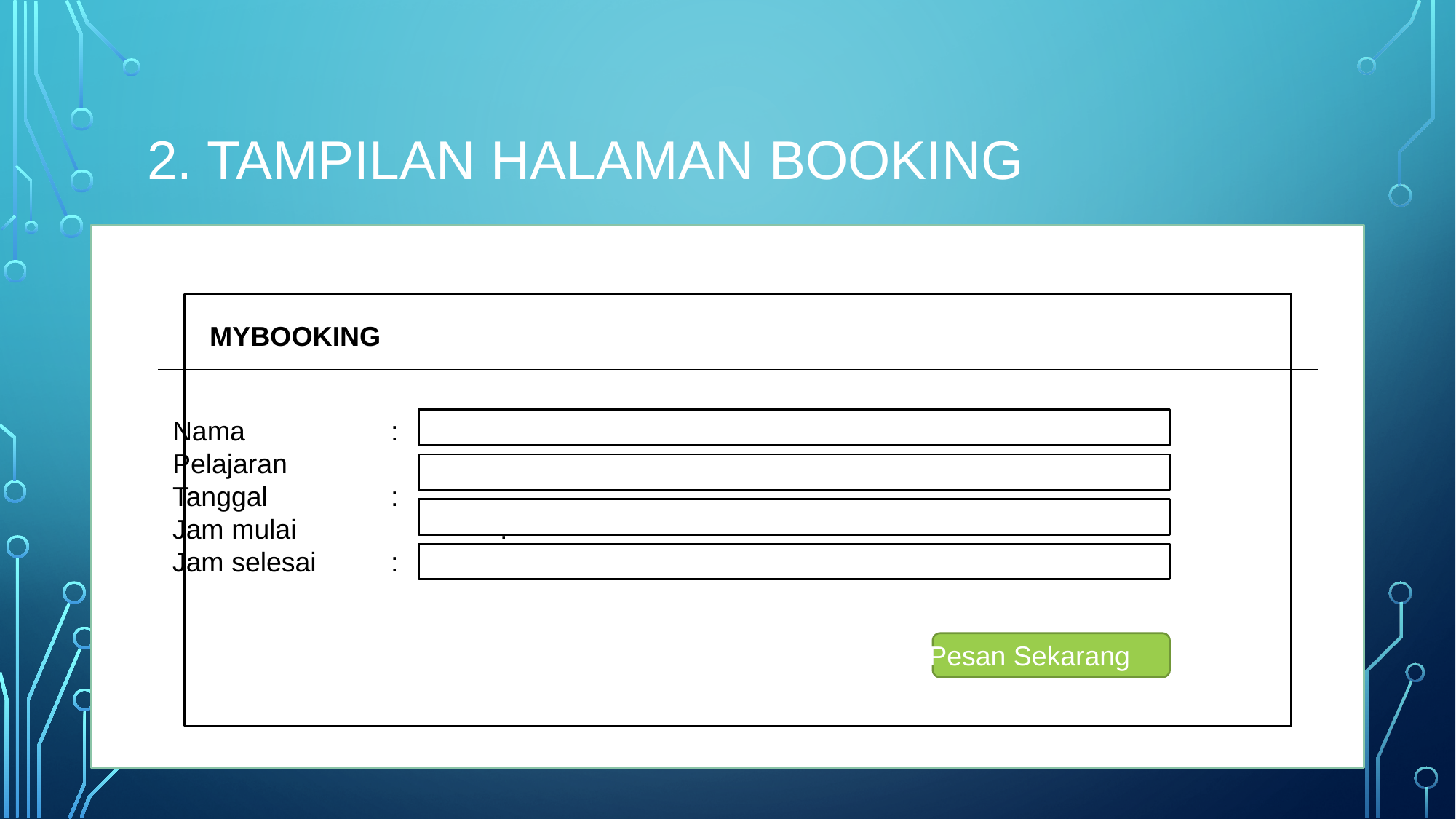

# 2. Tampilan halaman BOOKING

MYBOOKING
Nama		:
Pelajaran		:
Tanggal		:
Jam mulai		:
Jam selesai	:

Pesan Sekarang